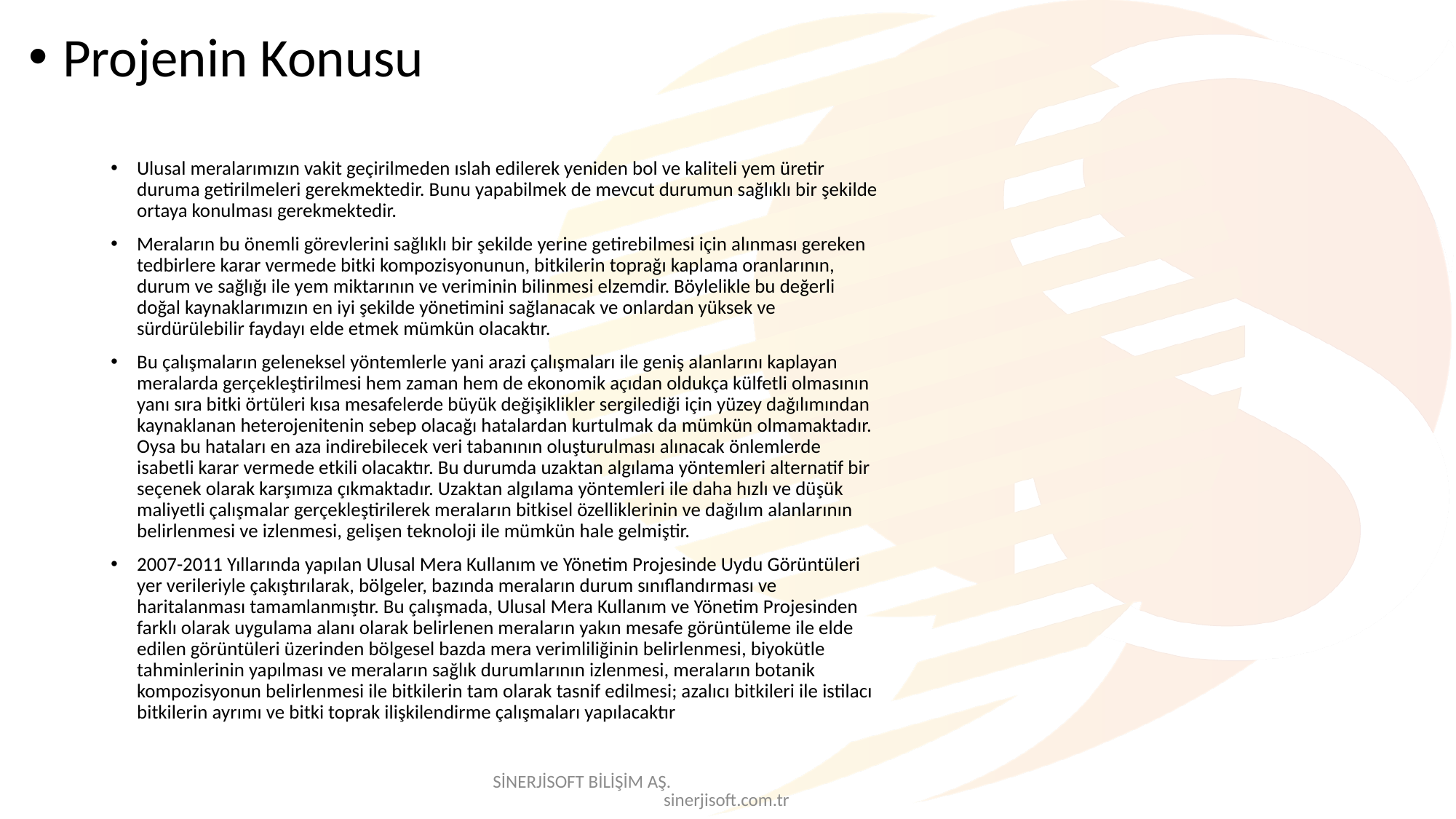

# Projenin Konusu
Ulusal meralarımızın vakit geçirilmeden ıslah edilerek yeniden bol ve kaliteli yem üretir duruma getirilmeleri gerekmektedir. Bunu yapabilmek de mevcut durumun sağlıklı bir şekilde ortaya konulması gerekmektedir.
Meraların bu önemli görevlerini sağlıklı bir şekilde yerine getirebilmesi için alınması gereken tedbirlere karar vermede bitki kompozisyonunun, bitkilerin toprağı kaplama oranlarının, durum ve sağlığı ile yem miktarının ve veriminin bilinmesi elzemdir. Böylelikle bu değerli doğal kaynaklarımızın en iyi şekilde yönetimini sağlanacak ve onlardan yüksek ve sürdürülebilir faydayı elde etmek mümkün olacaktır.
Bu çalışmaların geleneksel yöntemlerle yani arazi çalışmaları ile geniş alanlarını kaplayan meralarda gerçekleştirilmesi hem zaman hem de ekonomik açıdan oldukça külfetli olmasının yanı sıra bitki örtüleri kısa mesafelerde büyük değişiklikler sergilediği için yüzey dağılımından kaynaklanan heterojenitenin sebep olacağı hatalardan kurtulmak da mümkün olmamaktadır. Oysa bu hataları en aza indirebilecek veri tabanının oluşturulması alınacak önlemlerde isabetli karar vermede etkili olacaktır. Bu durumda uzaktan algılama yöntemleri alternatif bir seçenek olarak karşımıza çıkmaktadır. Uzaktan algılama yöntemleri ile daha hızlı ve düşük maliyetli çalışmalar gerçekleştirilerek meraların bitkisel özelliklerinin ve dağılım alanlarının belirlenmesi ve izlenmesi, gelişen teknoloji ile mümkün hale gelmiştir.
2007-2011 Yıllarında yapılan Ulusal Mera Kullanım ve Yönetim Projesinde Uydu Görüntüleri yer verileriyle çakıştırılarak, bölgeler, bazında meraların durum sınıflandırması ve haritalanması tamamlanmıştır. Bu çalışmada, Ulusal Mera Kullanım ve Yönetim Projesinden farklı olarak uygulama alanı olarak belirlenen meraların yakın mesafe görüntüleme ile elde edilen görüntüleri üzerinden bölgesel bazda mera verimliliğinin belirlenmesi, biyokütle tahminlerinin yapılması ve meraların sağlık durumlarının izlenmesi, meraların botanik kompozisyonun belirlenmesi ile bitkilerin tam olarak tasnif edilmesi; azalıcı bitkileri ile istilacı bitkilerin ayrımı ve bitki toprak ilişkilendirme çalışmaları yapılacaktır
SİNERJİSOFT BİLİŞİM AŞ.                                                                                                              sinerjisoft.com.tr